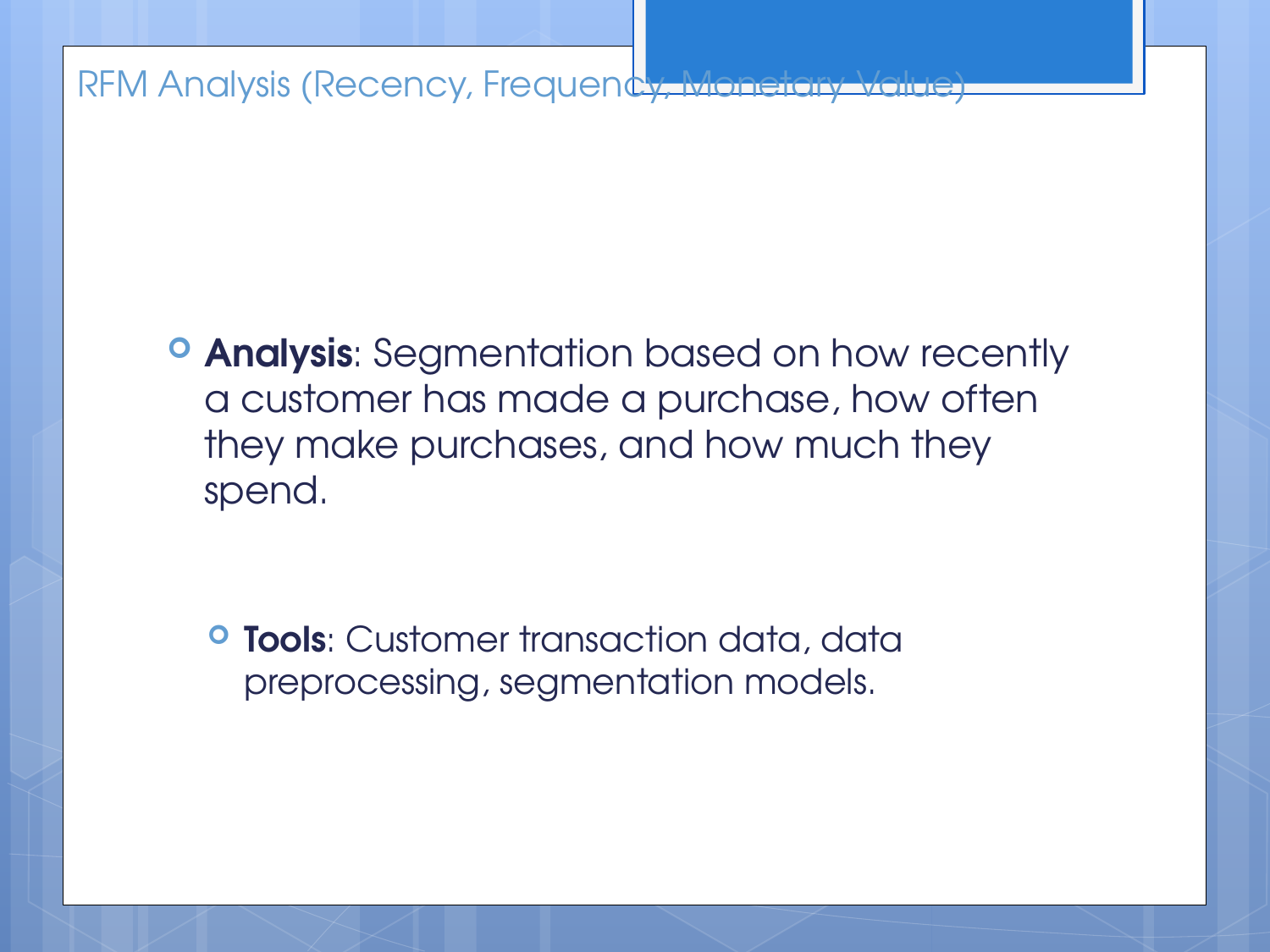

# RFM Analysis (Recency, Frequency, Monetary Value)
Analysis: Segmentation based on how recently a customer has made a purchase, how often they make purchases, and how much they spend.

Tools: Customer transaction data, data preprocessing, segmentation models.